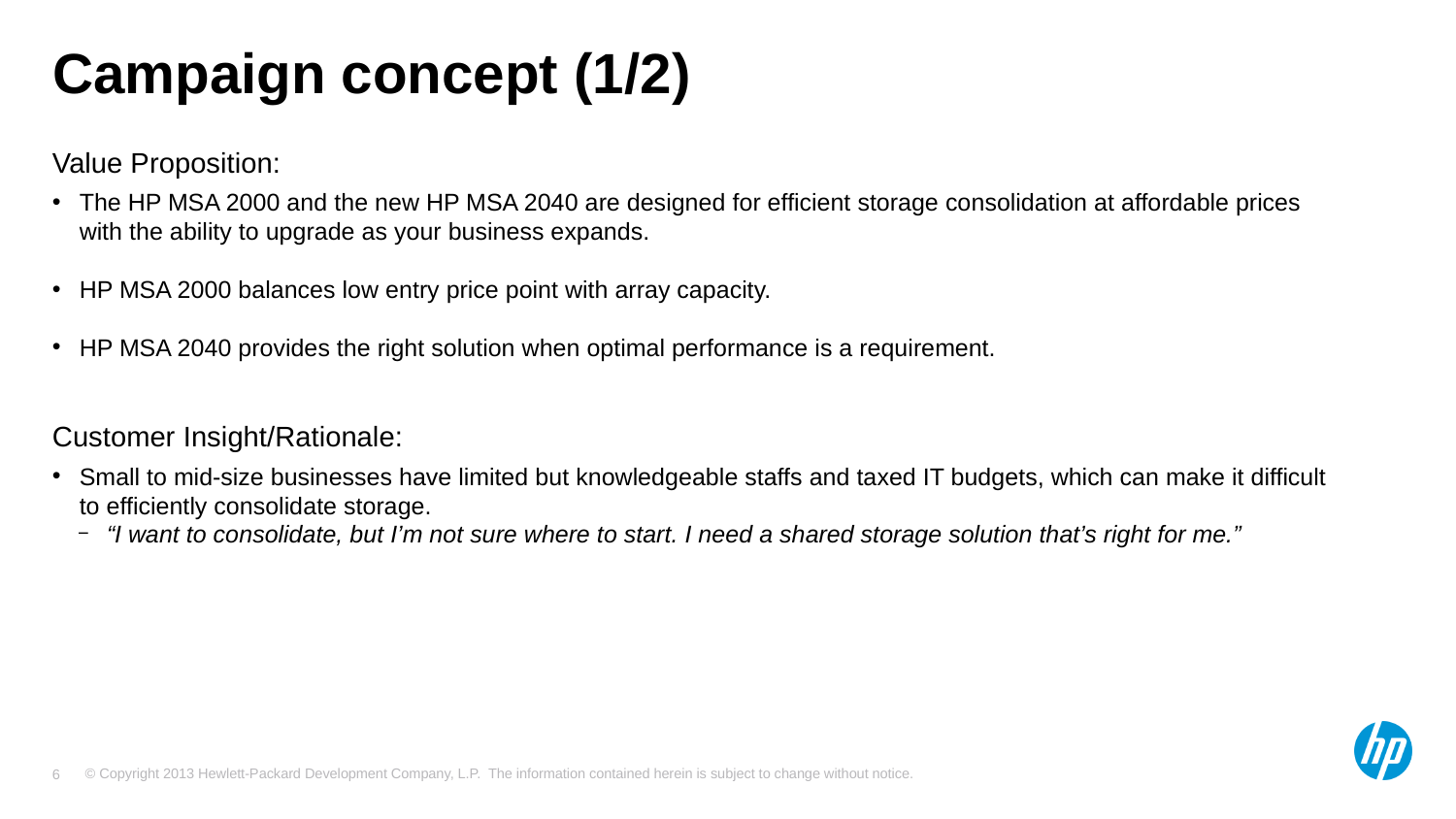

# Campaign concept (1/2)
Value Proposition:
The HP MSA 2000 and the new HP MSA 2040 are designed for efficient storage consolidation at affordable prices with the ability to upgrade as your business expands.

HP MSA 2000 balances low entry price point with array capacity.

HP MSA 2040 provides the right solution when optimal performance is a requirement.

Customer Insight/Rationale:
Small to mid-size businesses have limited but knowledgeable staffs and taxed IT budgets, which can make it difficult to efficiently consolidate storage.
“I want to consolidate, but I’m not sure where to start. I need a shared storage solution that’s right for me.”